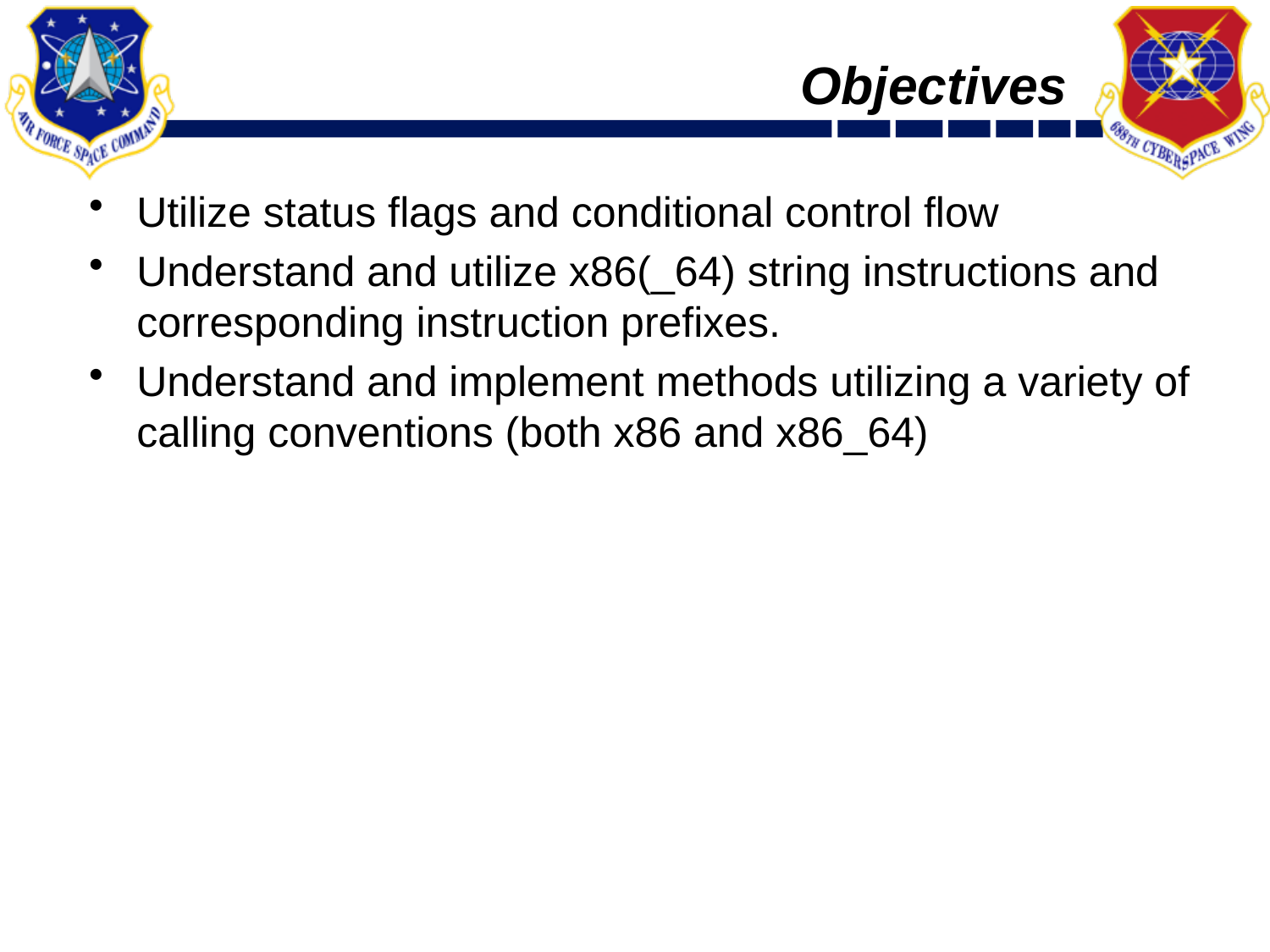

# Objectives
Utilize status flags and conditional control flow
Understand and utilize x86(_64) string instructions and corresponding instruction prefixes.
Understand and implement methods utilizing a variety of calling conventions (both x86 and x86_64)